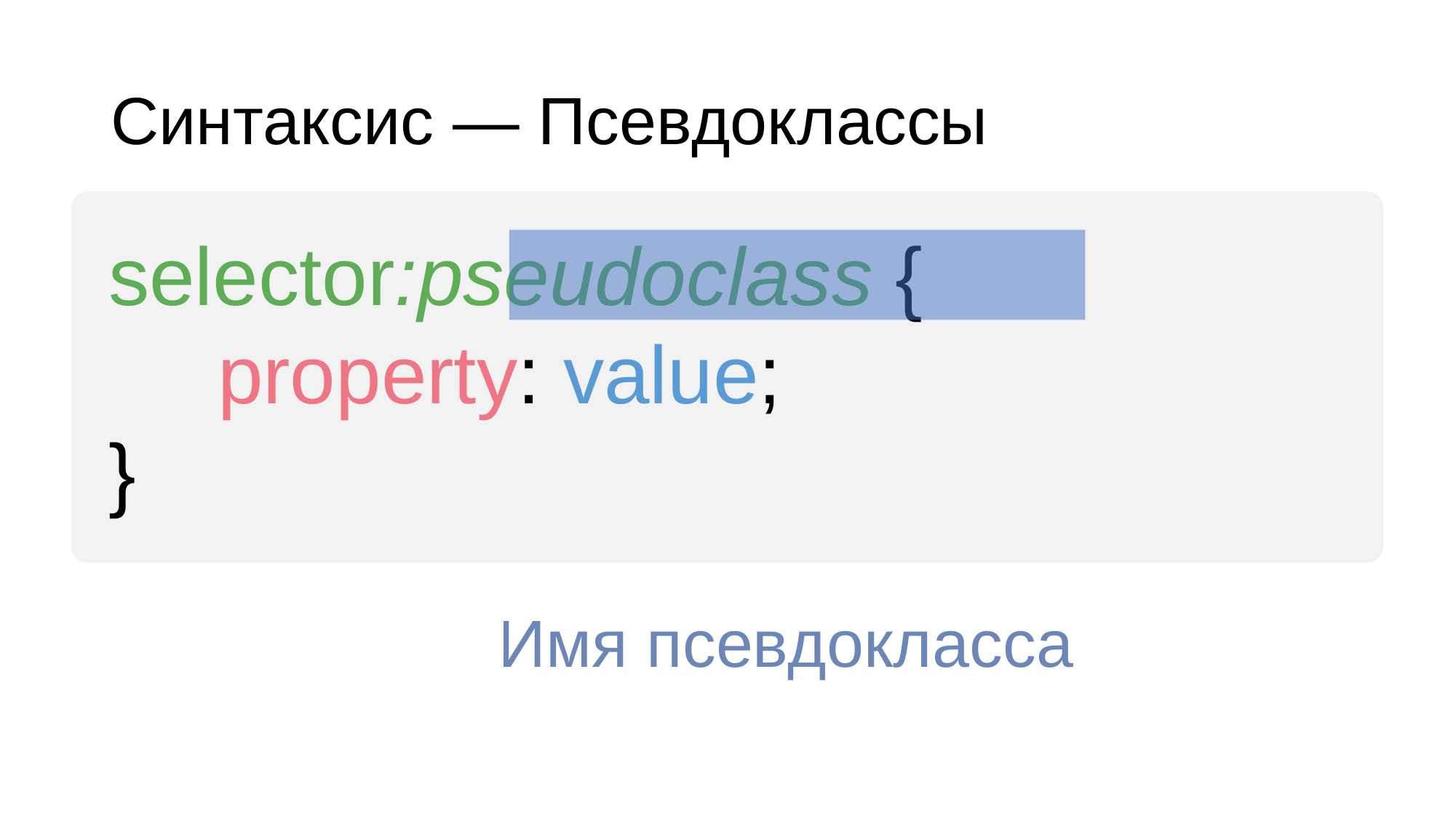

# Синтаксис — Псевдоклассы
selector:pseudoclass {
	property: value;
}

Имя псевдокласса